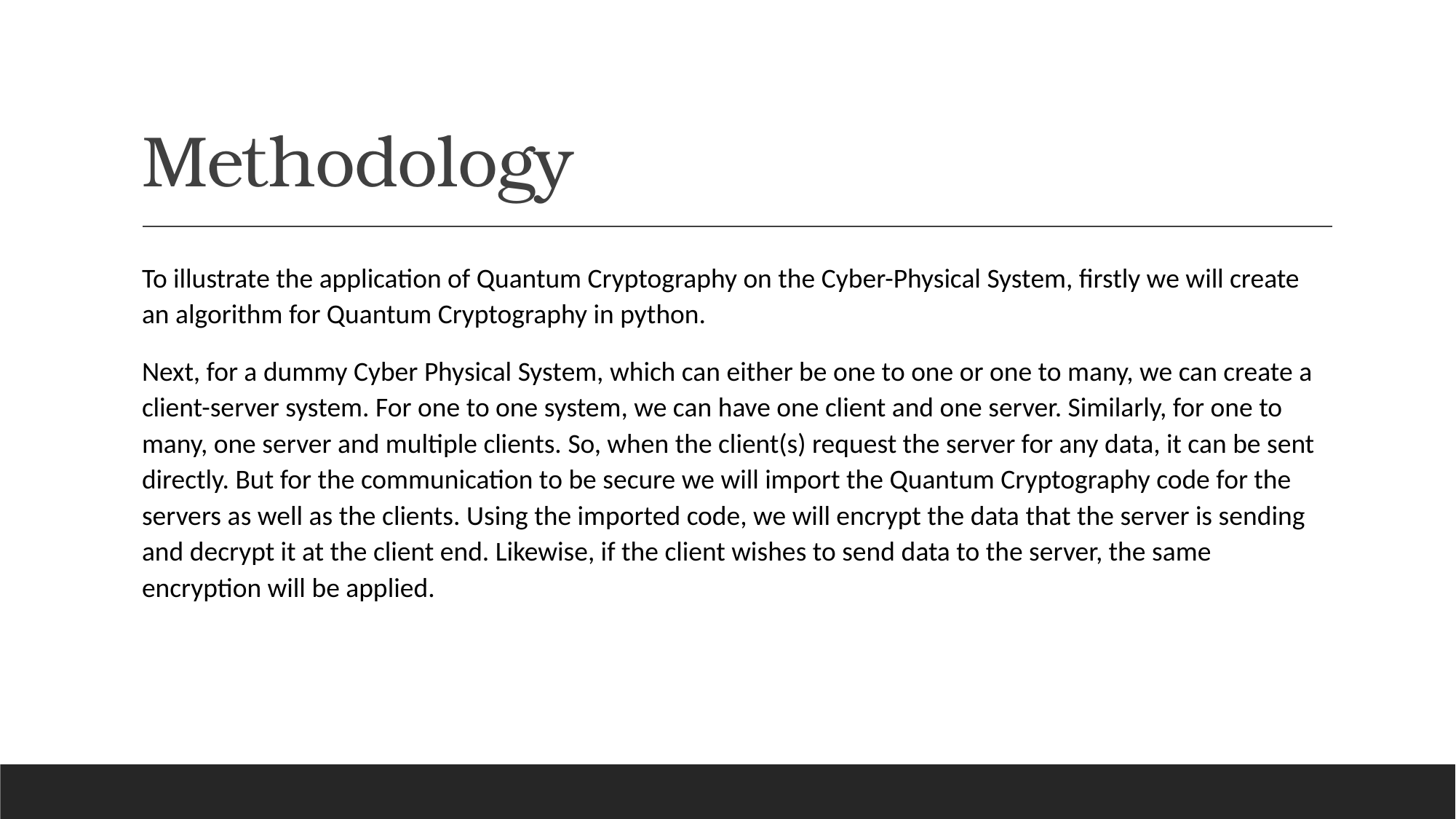

# Methodology
To illustrate the application of Quantum Cryptography on the Cyber-Physical System, firstly we will create an algorithm for Quantum Cryptography in python.
Next, for a dummy Cyber Physical System, which can either be one to one or one to many, we can create a client-server system. For one to one system, we can have one client and one server. Similarly, for one to many, one server and multiple clients. So, when the client(s) request the server for any data, it can be sent directly. But for the communication to be secure we will import the Quantum Cryptography code for the servers as well as the clients. Using the imported code, we will encrypt the data that the server is sending and decrypt it at the client end. Likewise, if the client wishes to send data to the server, the same encryption will be applied.